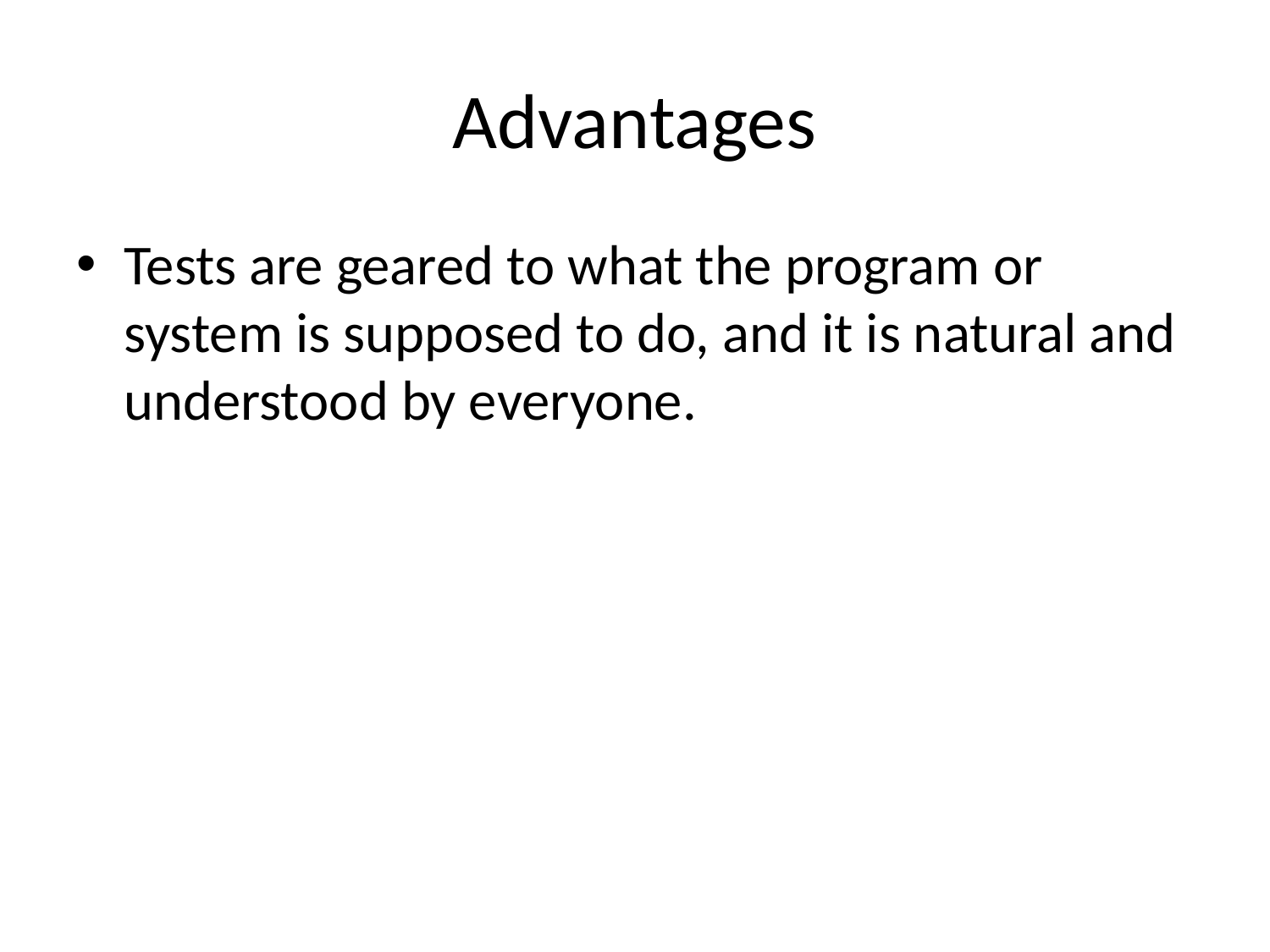

# Advantages
Tests are geared to what the program or system is supposed to do, and it is natural and understood by everyone.